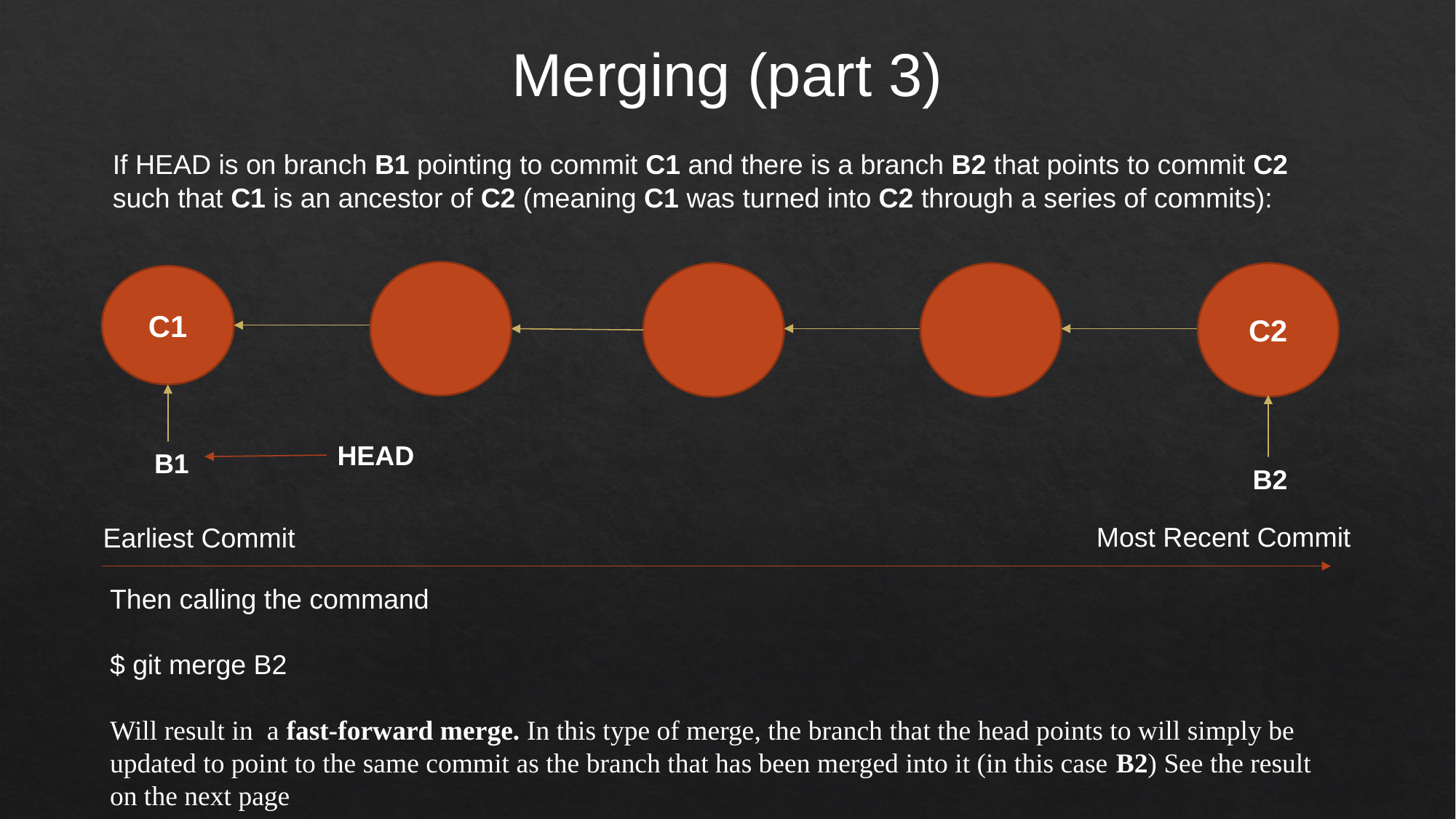

Merging (part 3)
If HEAD is on branch B1 pointing to commit C1 and there is a branch B2 that points to commit C2 such that C1 is an ancestor of C2 (meaning C1 was turned into C2 through a series of commits):

C2
C1
HEAD
B1
B2
Most Recent Commit
Earliest Commit
Then calling the command

$ git merge B2

Will result in  a fast-forward merge. In this type of merge, the branch that the head points to will simply be updated to point to the same commit as the branch that has been merged into it (in this case B2) See the result on the next page